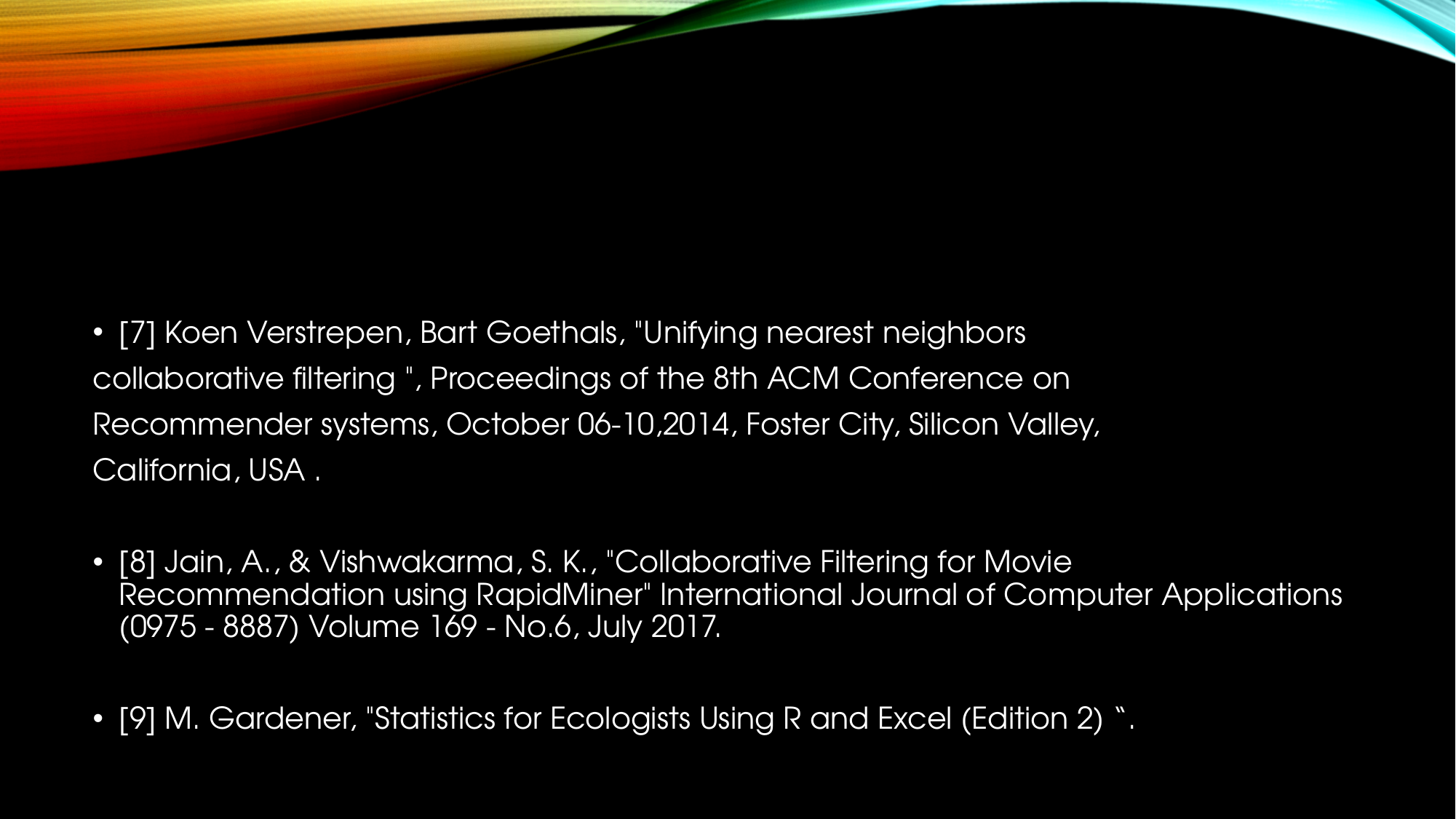

#

[7] Koen Verstrepen, Bart Goethals, "Unifying nearest neighbors
collaborative filtering ", Proceedings of the 8th ACM Conference on
Recommender systems, October 06-10,2014, Foster City, Silicon Valley,
California, USA .

[8] Jain, A., & Vishwakarma, S. K., "Collaborative Filtering for Movie           Recommendation using RapidMiner" International Journal of Computer Applications (0975 - 8887) Volume 169 - No.6, July 2017.

[9] M. Gardener, "Statistics for Ecologists Using R and Excel (Edition 2) “.